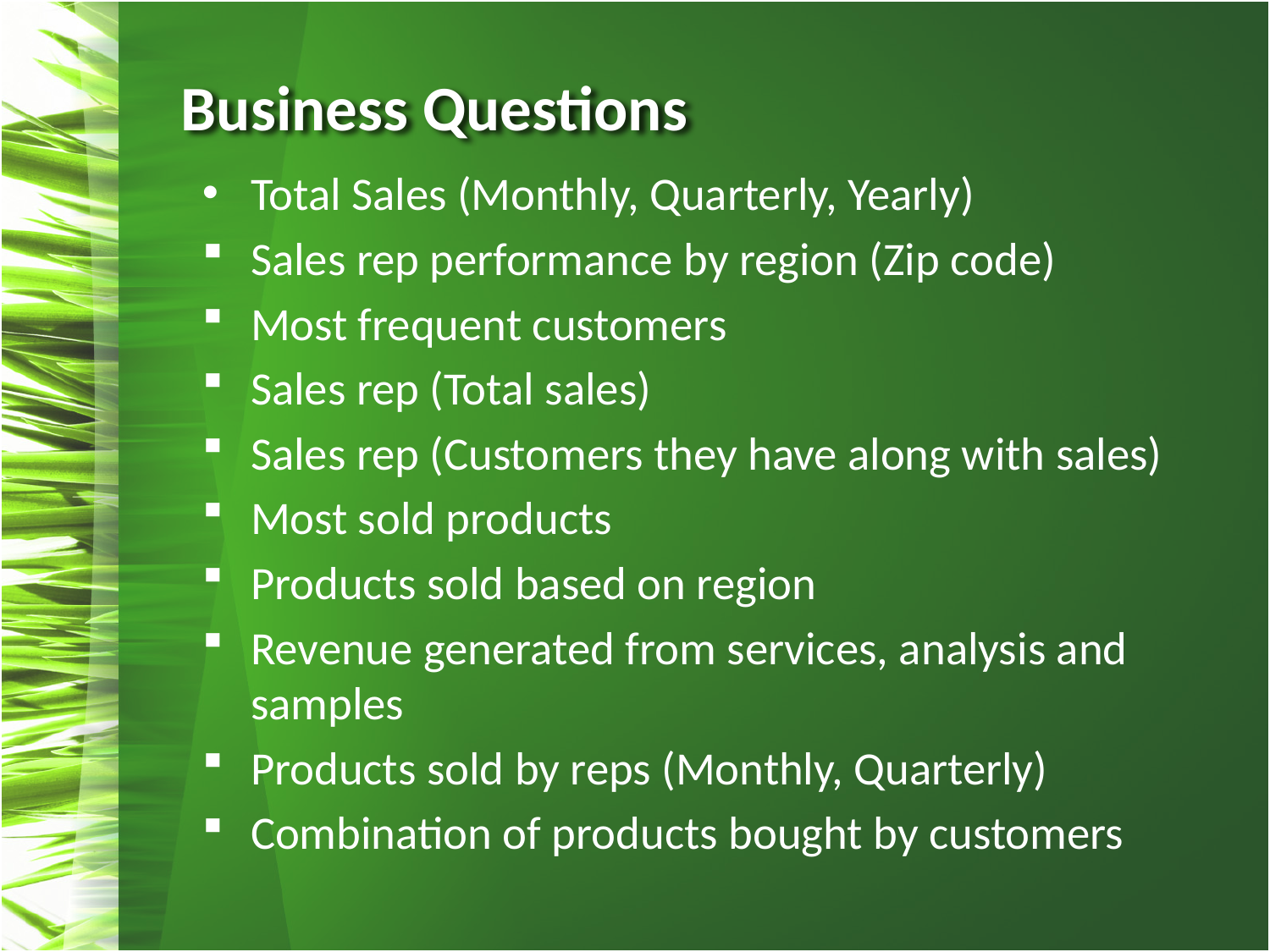

# Business Questions
Total Sales (Monthly, Quarterly, Yearly)
Sales rep performance by region (Zip code)
Most frequent customers
Sales rep (Total sales)
Sales rep (Customers they have along with sales)
Most sold products
Products sold based on region
Revenue generated from services, analysis and samples
Products sold by reps (Monthly, Quarterly)
Combination of products bought by customers